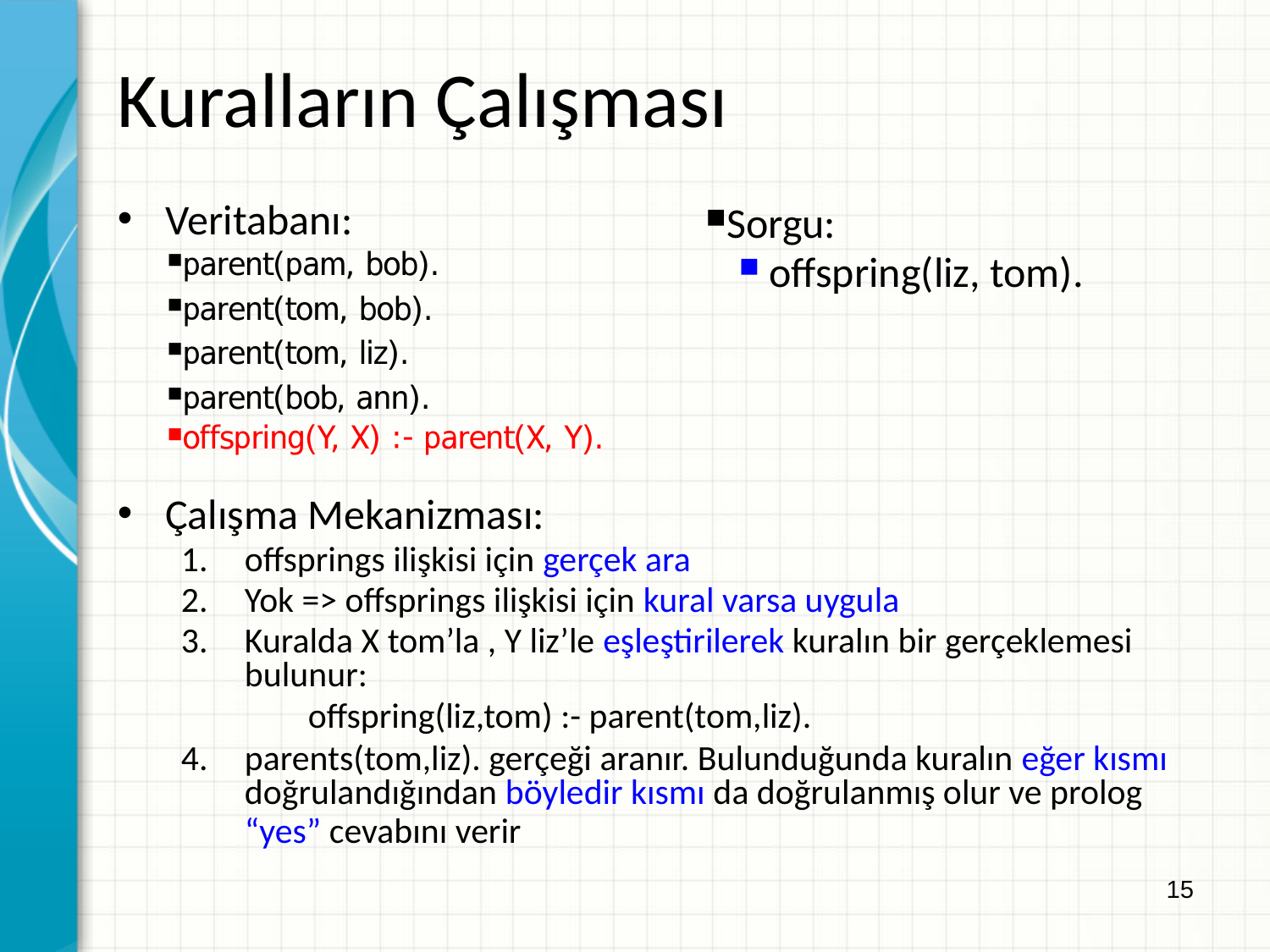

Kuralların Çalışması
Sorgu:
offspring(liz, tom).

Veritabanı:

Çalışma Mekanizması:
offsprings ilişkisi için gerçek ara
Yok => offsprings ilişkisi için kural varsa uygula
Kuralda X tom’la , Y liz’le eşleştirilerek kuralın bir gerçeklemesi bulunur:
	offspring(liz,tom) :- parent(tom,liz).
parents(tom,liz). gerçeği aranır. Bulunduğunda kuralın eğer kısmı doğrulandığından böyledir kısmı da doğrulanmış olur ve prolog “yes” cevabını verir
parent(pam, bob).
parent(tom, bob).
parent(tom, liz).
parent(bob, ann).
offspring(Y, X) :- parent(X, Y).

15